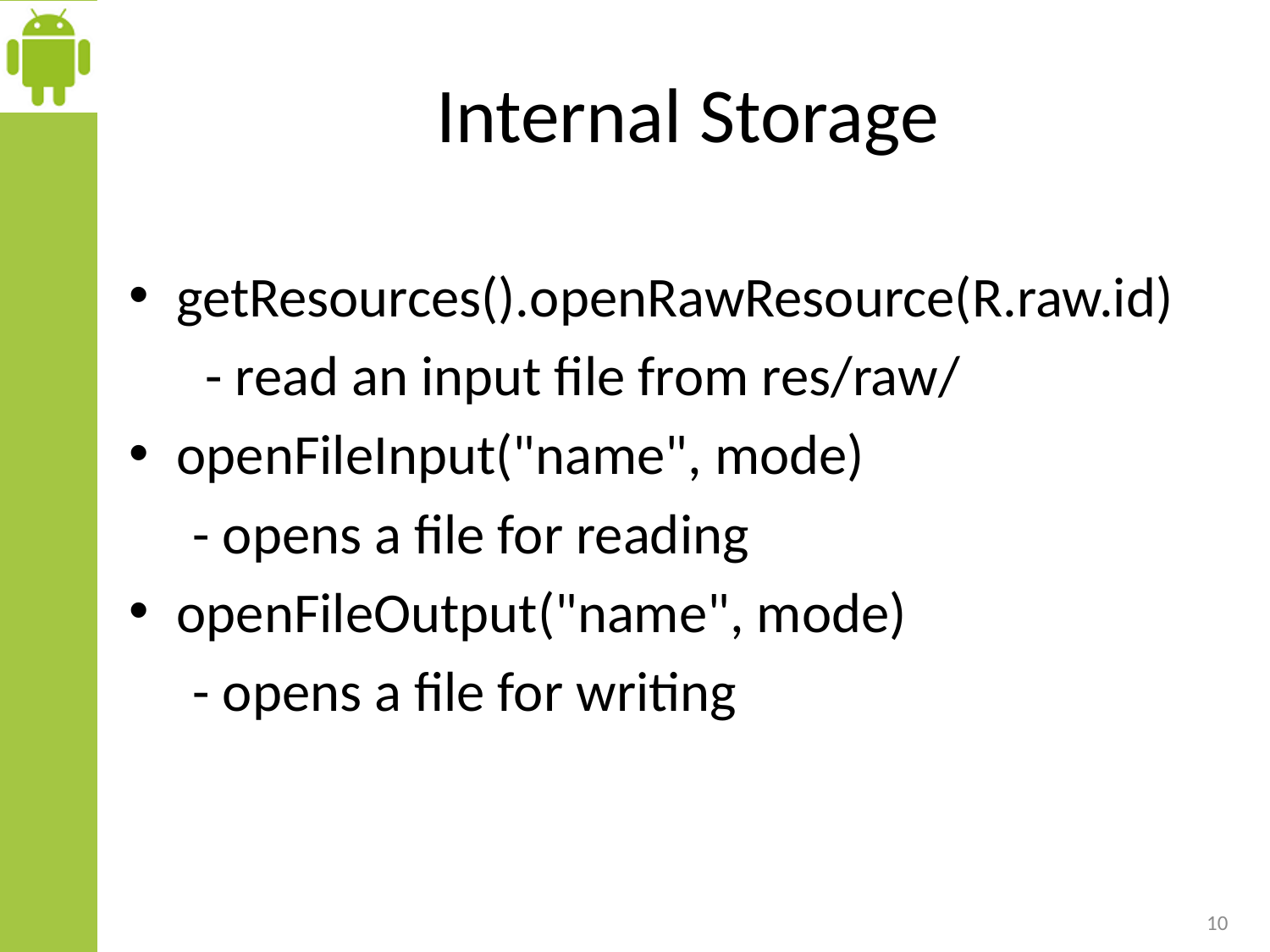

# Internal Storage
getResources().openRawResource(R.raw.id)
      - read an input file from res/raw/
openFileInput("name", mode)
     - opens a file for reading
openFileOutput("name", mode)
     - opens a file for writing

10